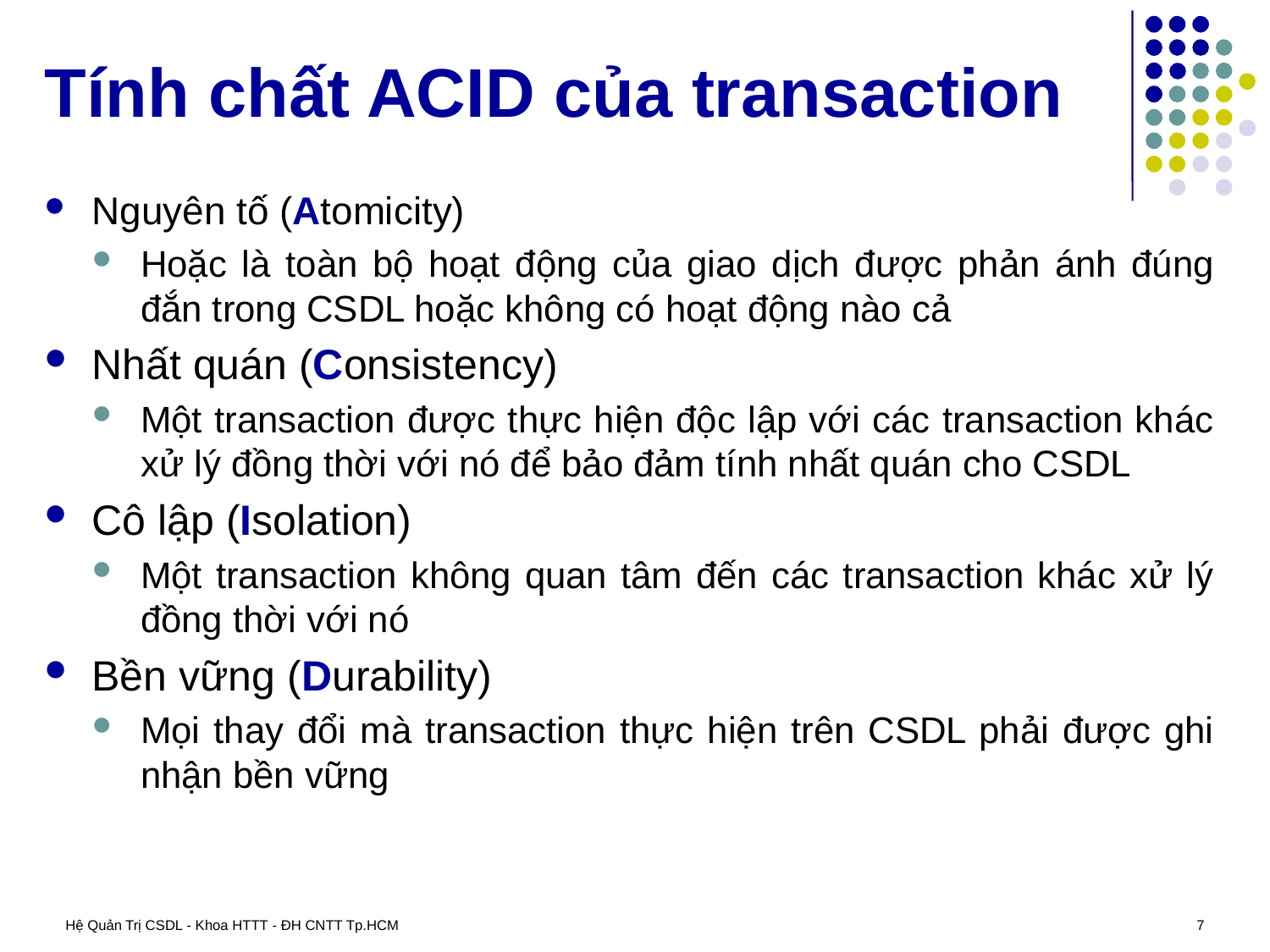

# Tính chất ACID của transaction
Nguyên tố (Atomicity)
Hoặc là toàn bộ hoạt động của giao dịch được phản ánh đúng đắn trong CSDL hoặc không có hoạt động nào cả
Nhất quán (Consistency)
Một transaction được thực hiện độc lập với các transaction khác xử lý đồng thời với nó để bảo đảm tính nhất quán cho CSDL
Cô lập (Isolation)
Một transaction không quan tâm đến các transaction khác xử lý đồng thời với nó
Bền vững (Durability)
Mọi thay đổi mà transaction thực hiện trên CSDL phải được ghi nhận bền vững
Hệ Quản Trị CSDL - Khoa HTTT - ĐH CNTT Tp.HCM
7